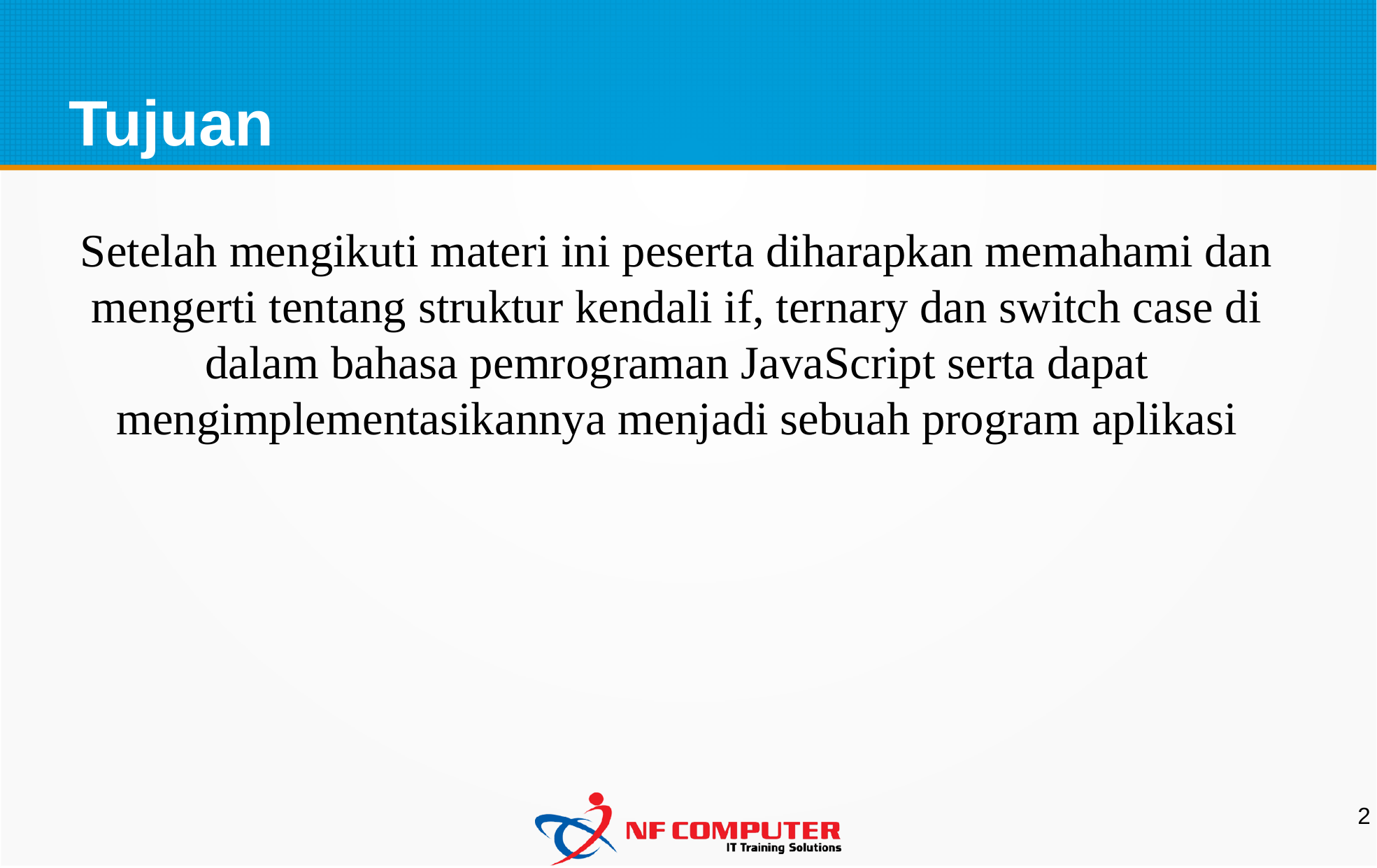

Tujuan
Setelah mengikuti materi ini peserta diharapkan memahami dan mengerti tentang struktur kendali if, ternary dan switch case di dalam bahasa pemrograman JavaScript serta dapat mengimplementasikannya menjadi sebuah program aplikasi
2